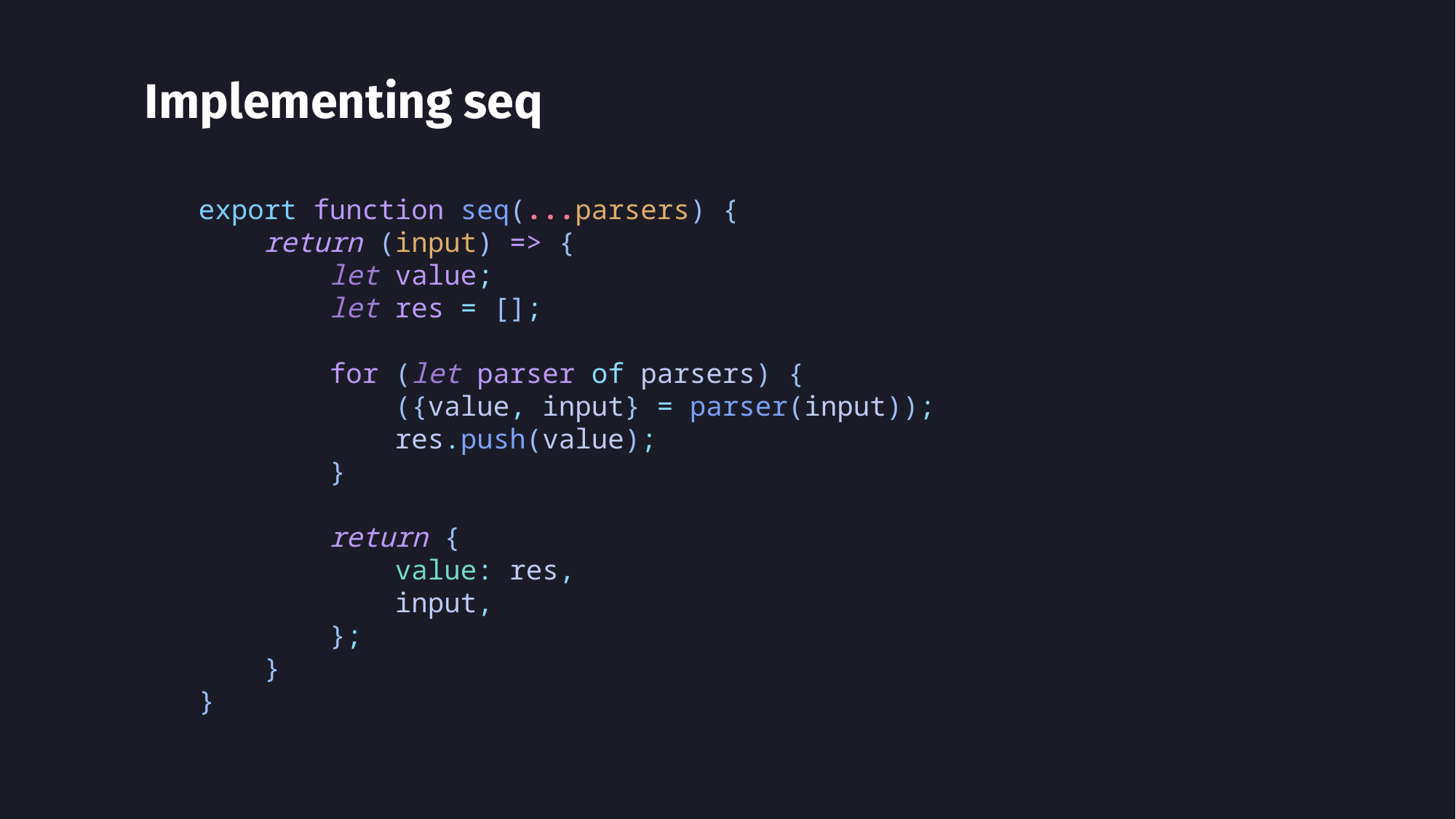

# Implementing seq
export function seq(...parsers) {
    return (input) => {
        let value;
        let res = [];
        for (let parser of parsers) {
            ({value, input} = parser(input));
            res.push(value);
        }
        return {
            value: res,
            input,
        };
    }
}